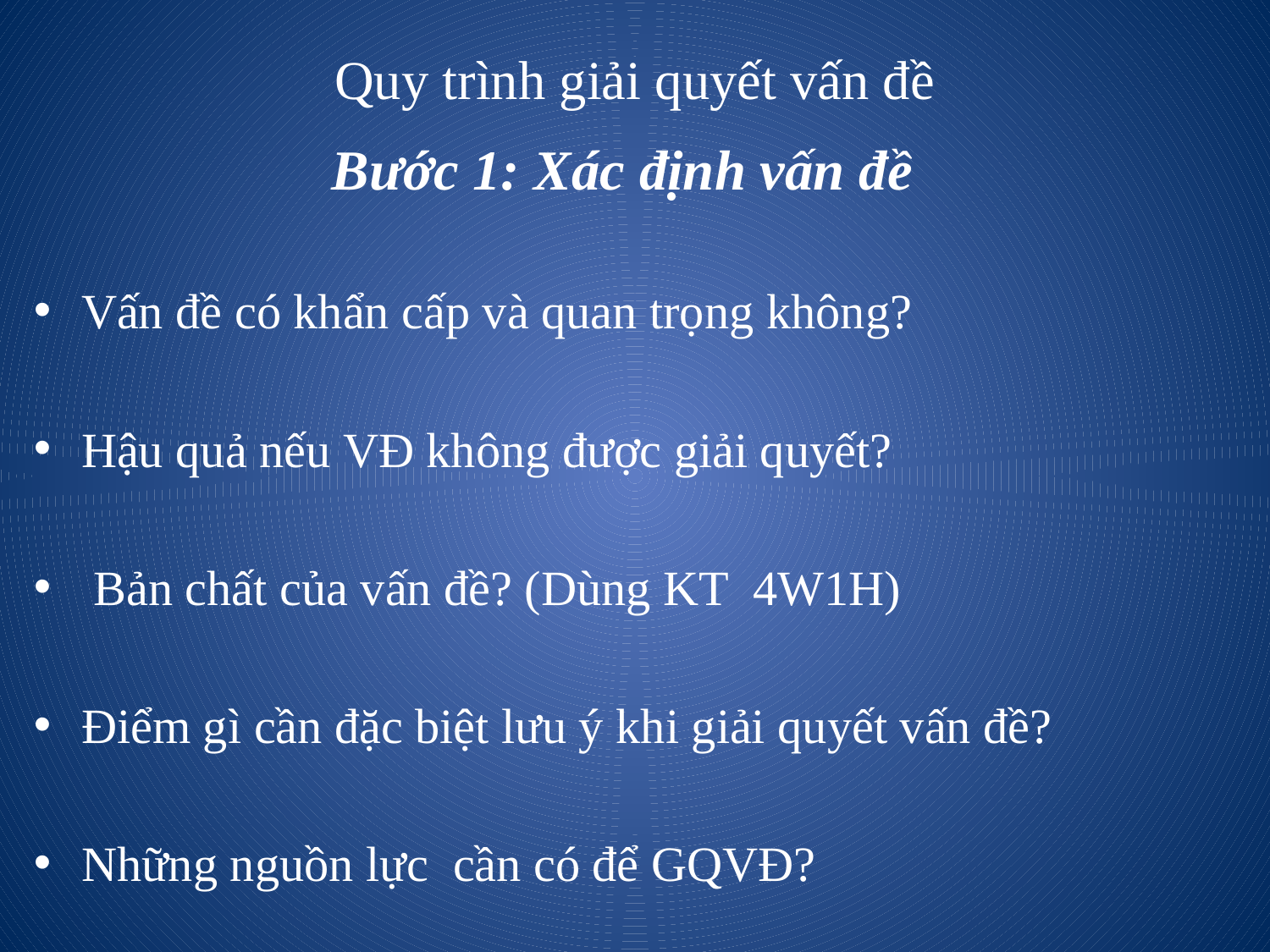

# Quy trình giải quyết vấn đề
Bước 1: Xác định vấn đề

Vấn đề có khẩn cấp và quan trọng không?

Hậu quả nếu VĐ không được giải quyết?

 Bản chất của vấn đề? (Dùng KT  4W1H)

Điểm gì cần đặc biệt lưu ý khi giải quyết vấn đề?

Những nguồn lực  cần có để GQVĐ?